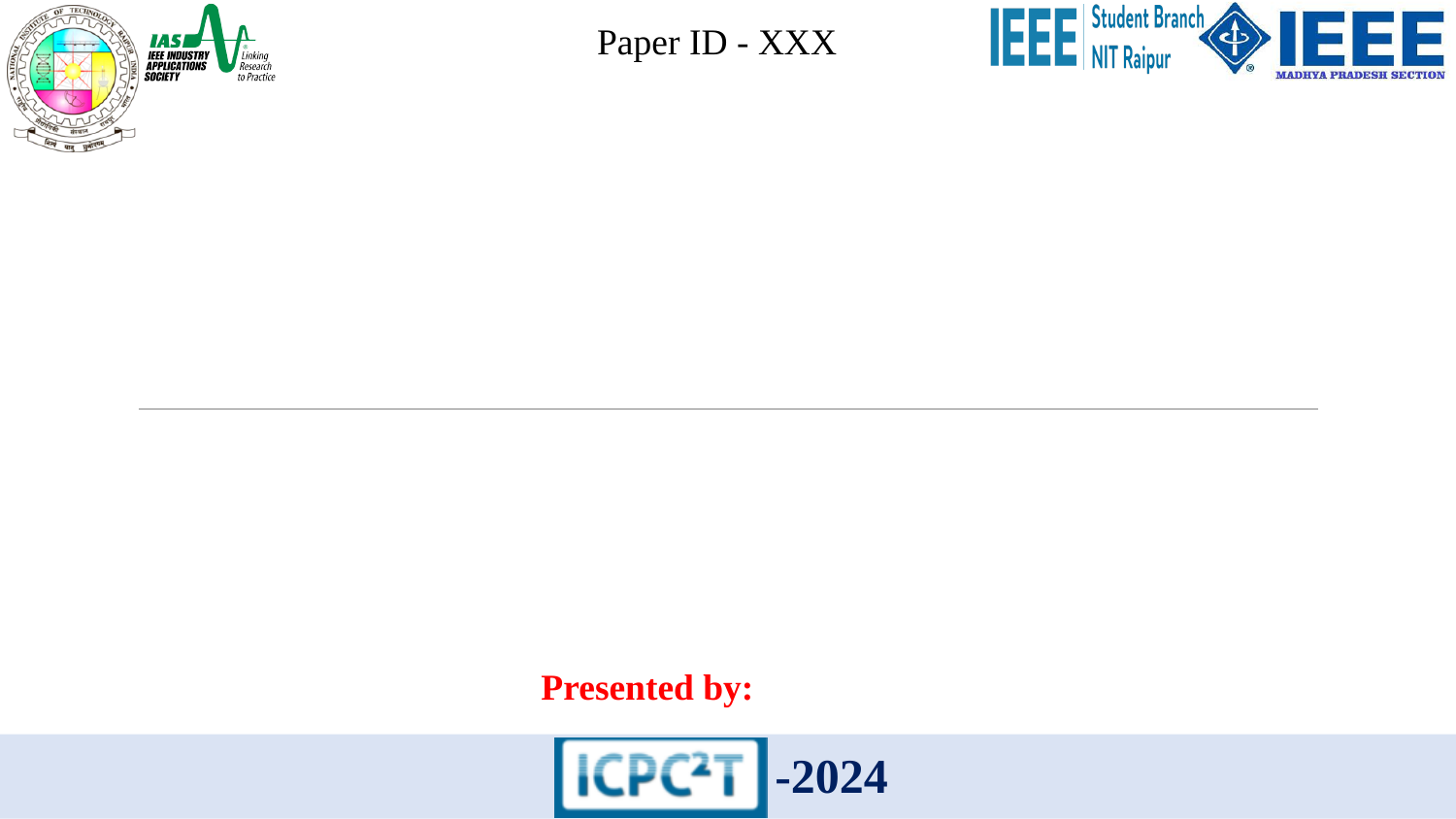

Paper ID - XXX
#

Presented by: